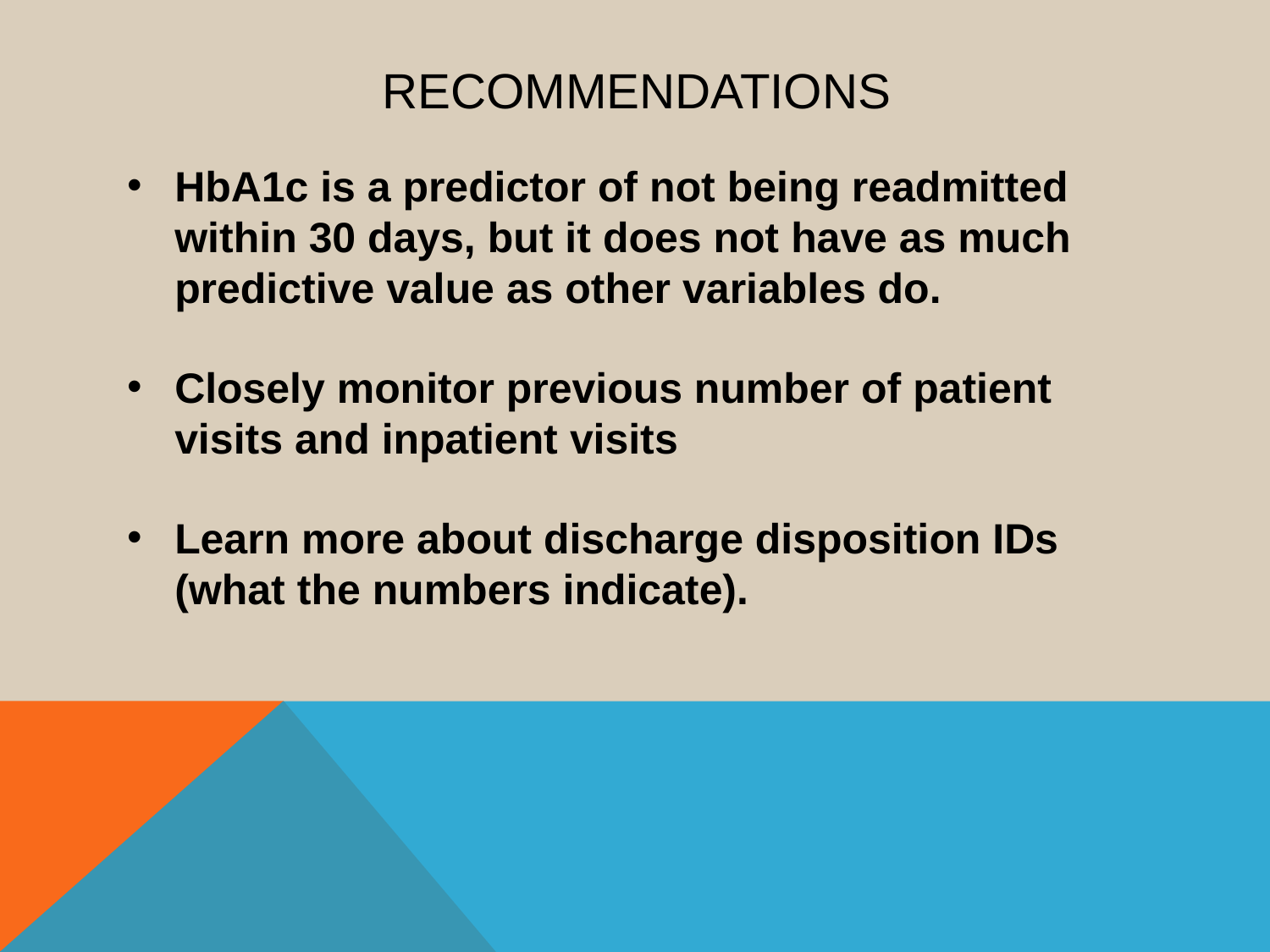

# recommendations
HbA1c is a predictor of not being readmitted within 30 days, but it does not have as much predictive value as other variables do.

Closely monitor previous number of patient visits and inpatient visits

Learn more about discharge disposition IDs (what the numbers indicate).